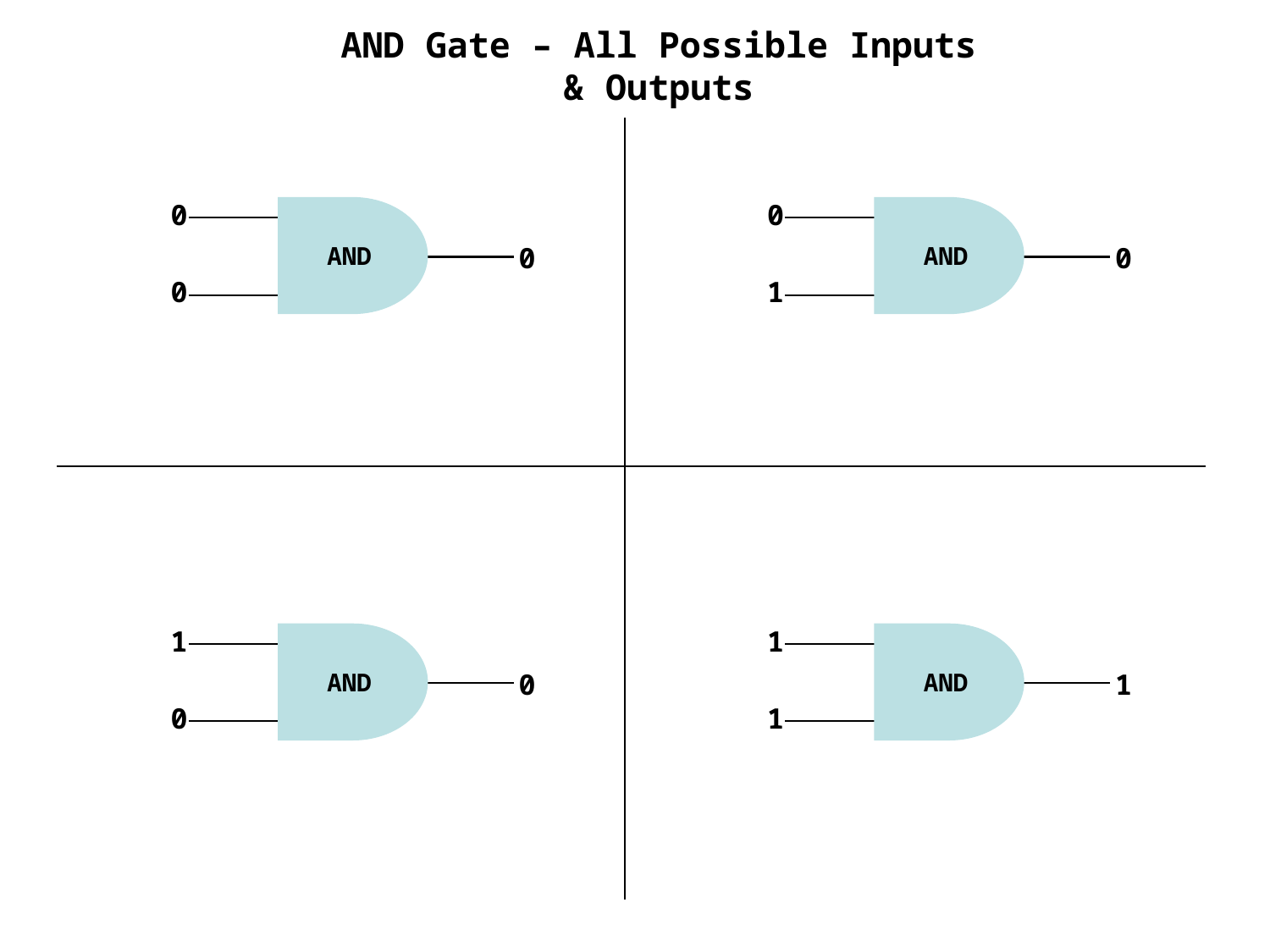

AND Gate – All Possible Inputs & Outputs
0

AND
0
0
0

AND
0
1
1

AND
0
0
1

AND
1
1